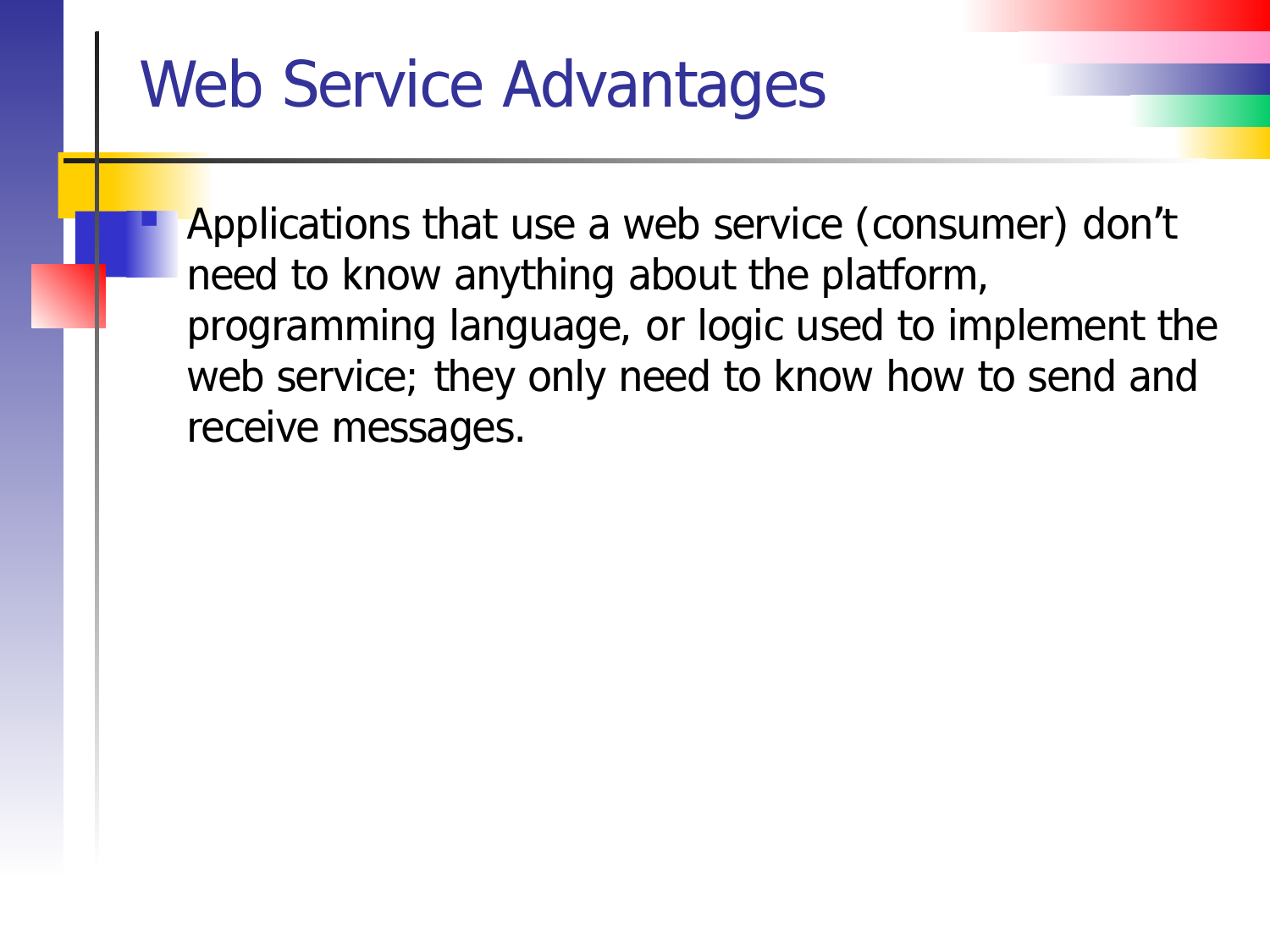

# Web Service Advantages
Applications that use a web service (consumer) don’t need to know anything about the platform, programming language, or logic used to implement the web service; they only need to know how to send and receive messages.